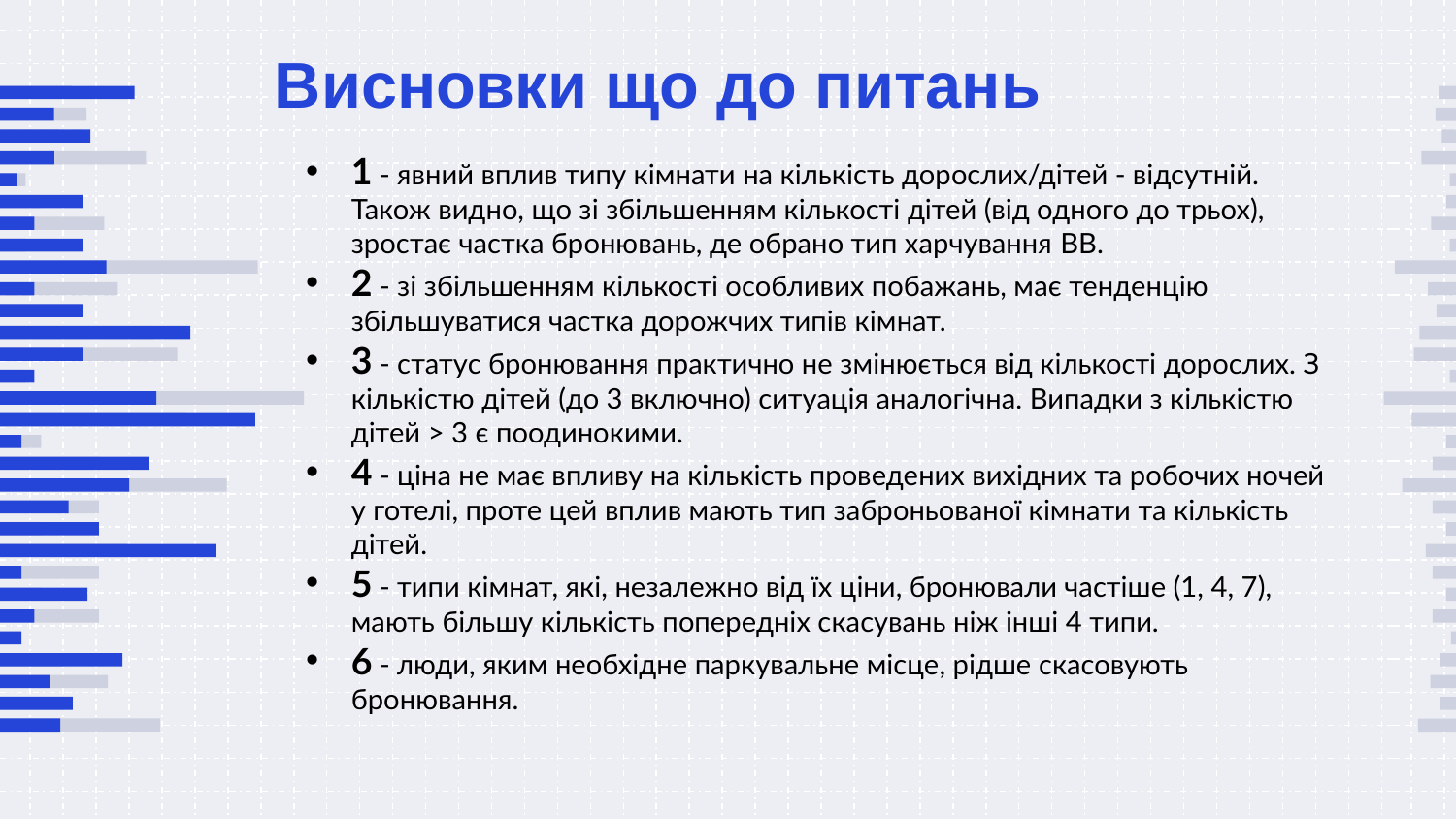

Висновки що до питань

1 - явний вплив типу кімнати на кількість дорослих/дітей - відсутній. Також видно, що зі збільшенням кількості дітей (від одного до трьох), зростає частка бронювань, де обрано тип харчування BB.
2 - зі збільшенням кількості особливих побажань, має тенденцію збільшуватися частка дорожчих типів кімнат.
3 - статус бронювання практично не змінюється від кількості дорослих. З кількістю дітей (до 3 включно) ситуація аналогічна. Випадки з кількістю дітей > 3 є поодинокими.
4 - ціна не має впливу на кількість проведених вихідних та робочих ночей у готелі, проте цей вплив мають тип заброньованої кімнати та кількість дітей.
5 - типи кімнат, які, незалежно від їх ціни, бронювали частіше (1, 4, 7), мають більшу кількість попередніх скасувань ніж інші 4 типи.
6 - люди, яким необхідне паркувальне місце, рідше скасовують бронювання.